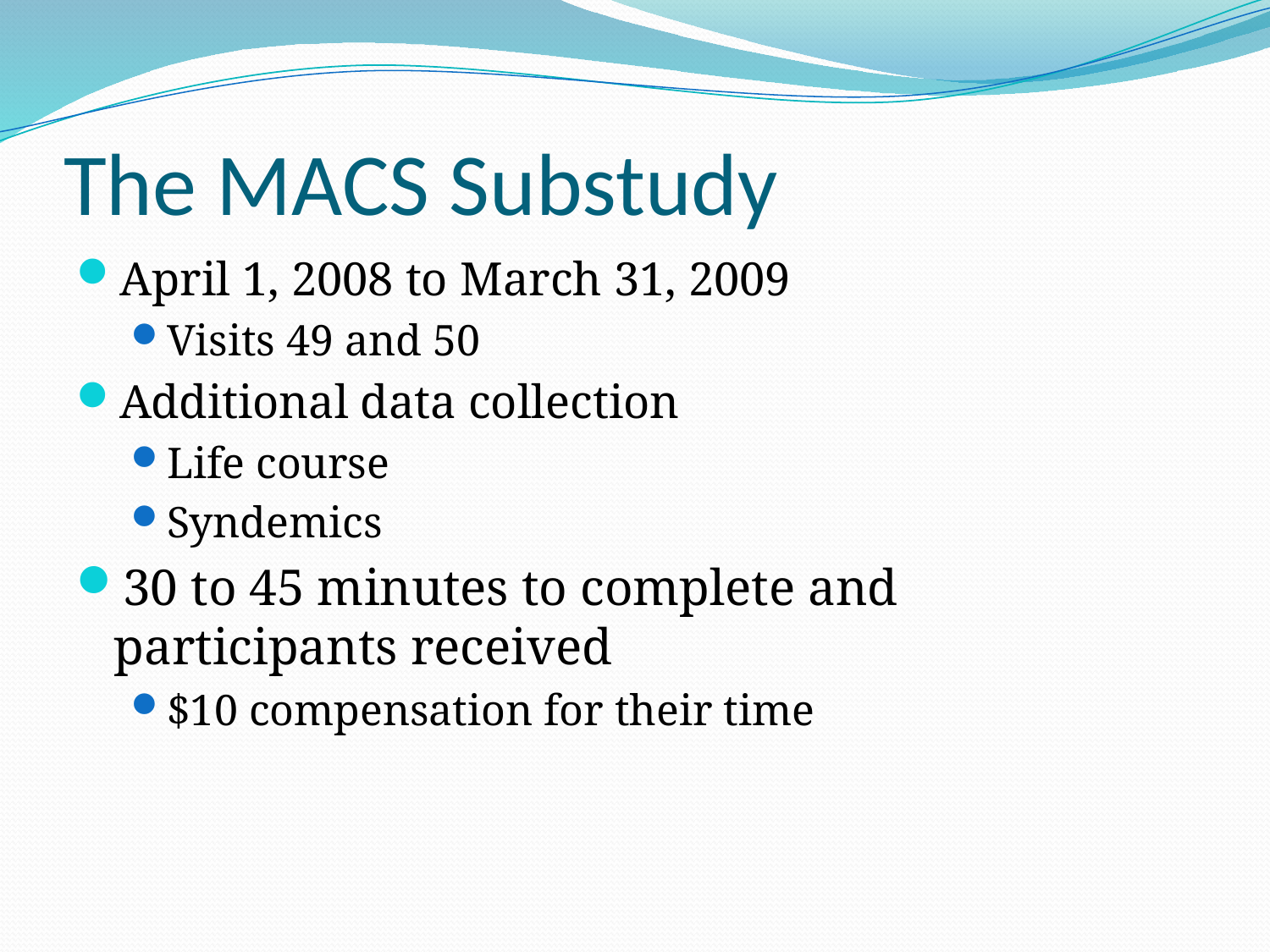

# The MACS Substudy
April 1, 2008 to March 31, 2009
Visits 49 and 50
Additional data collection
Life course
Syndemics
30 to 45 minutes to complete and participants received
$10 compensation for their time